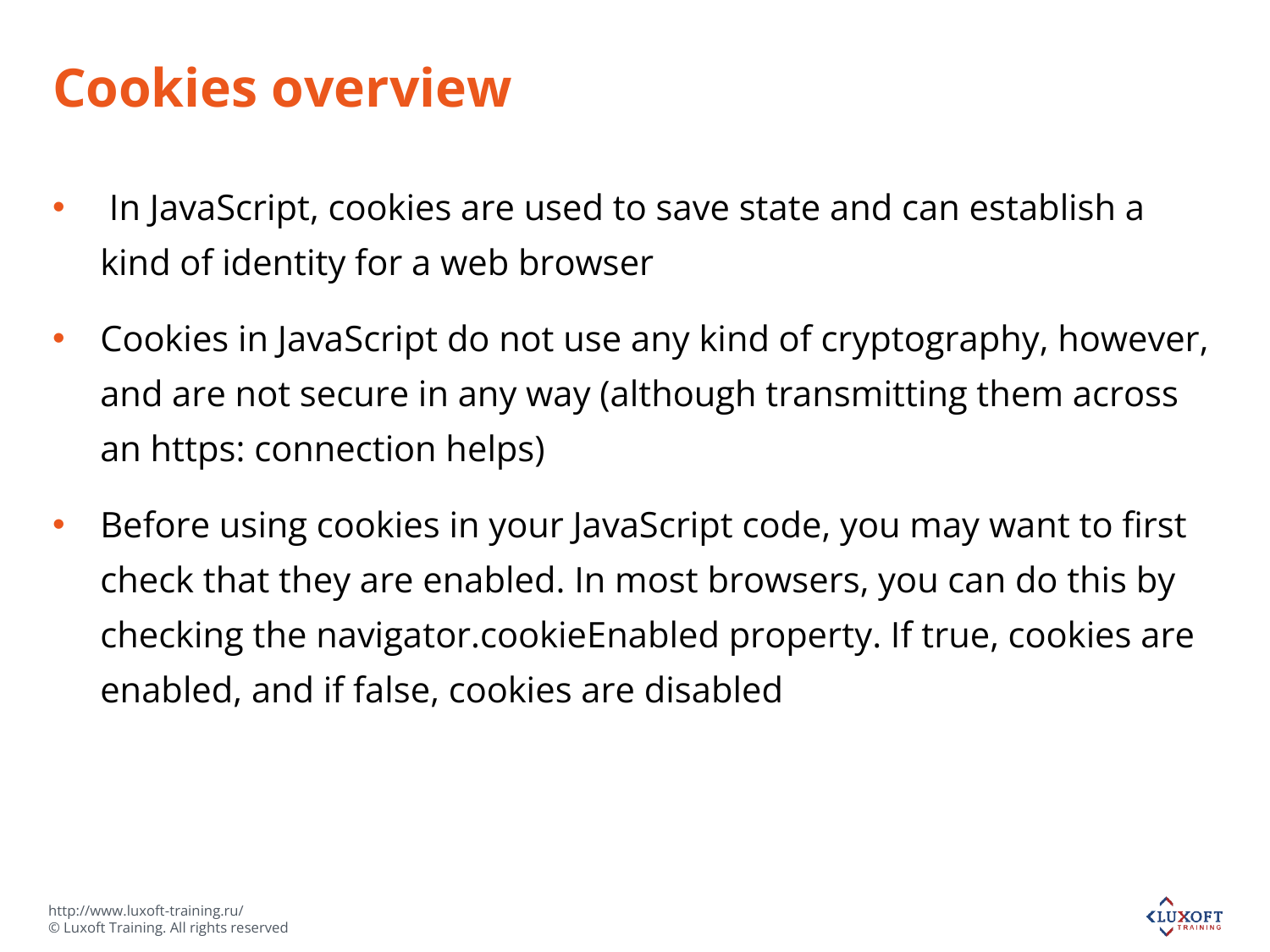

# Cookies overview
 In JavaScript, cookies are used to save state and can establish a kind of identity for a web browser
Cookies in JavaScript do not use any kind of cryptography, however, and are not secure in any way (although transmitting them across an https: connection helps)
Before using cookies in your JavaScript code, you may want to first check that they are enabled. In most browsers, you can do this by checking the navigator.cookieEnabled property. If true, cookies are enabled, and if false, cookies are disabled